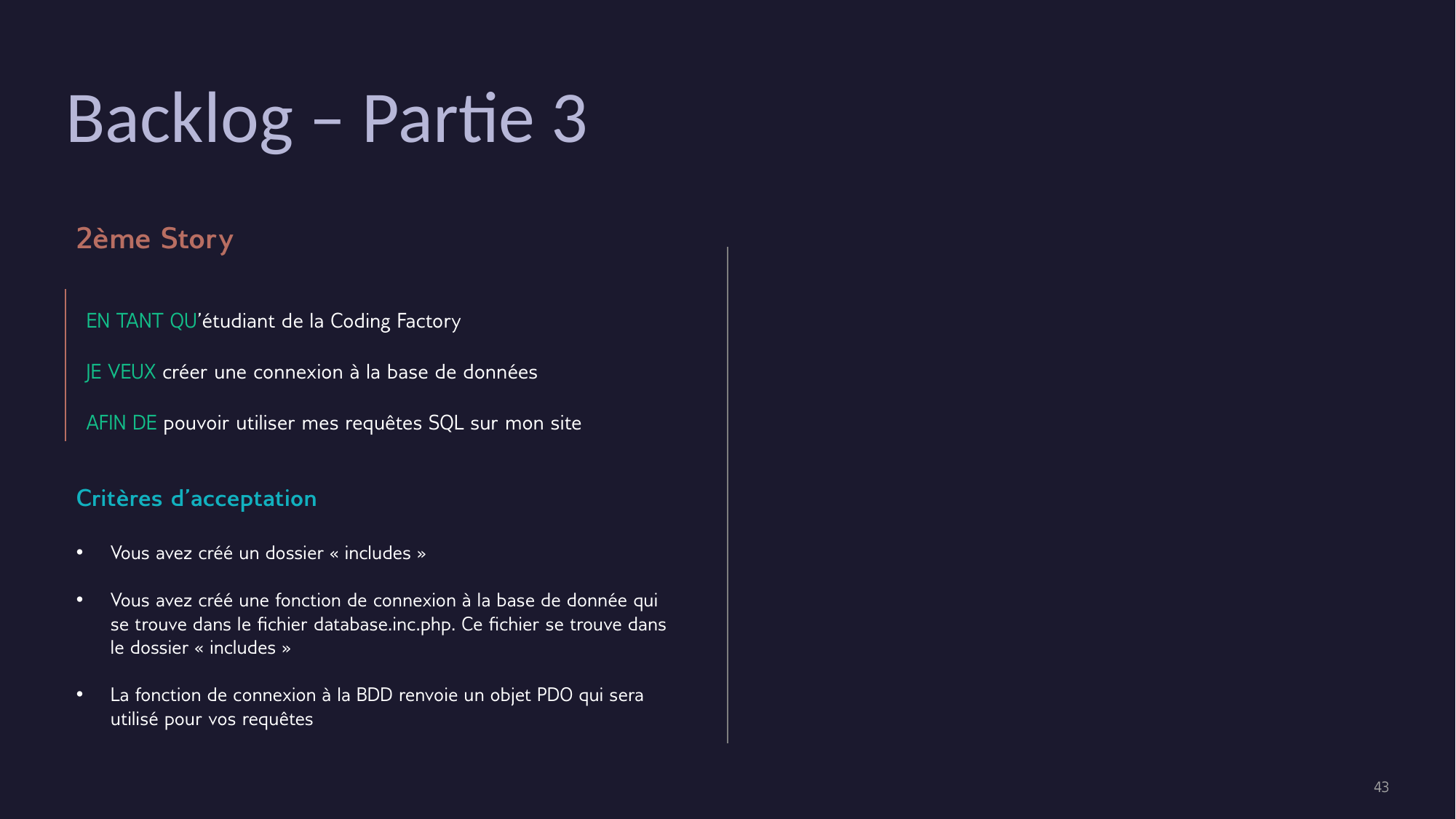

# Backlog – Partie 3
2ème Story
EN TANT QU’étudiant de la Coding Factory
JE VEUX créer une connexion à la base de données

AFIN DE pouvoir utiliser mes requêtes SQL sur mon site
Critères d’acceptation

Vous avez créé un dossier « includes »

Vous avez créé une fonction de connexion à la base de donnée qui se trouve dans le fichier database.inc.php. Ce fichier se trouve dans le dossier « includes »

La fonction de connexion à la BDD renvoie un objet PDO qui sera utilisé pour vos requêtes

43